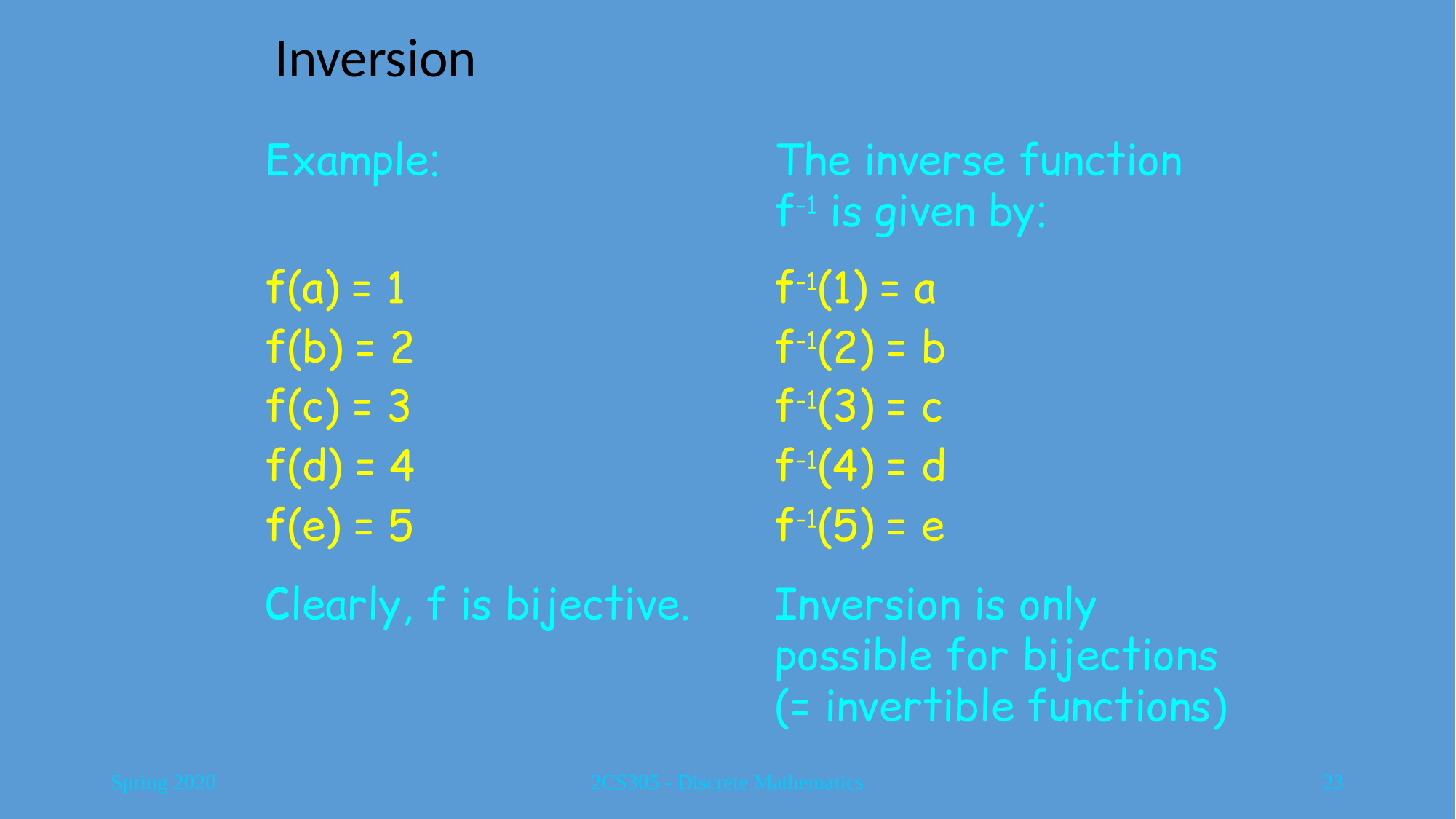

# Inversion
Example:

f(a) = 1
f(b) = 2
f(c) = 3
f(d) = 4
f(e) = 5

Clearly, f is bijective.
The inverse function  f-1 is given by:

f-1(1) = a
f-1(2) = b
f-1(3) = c
f-1(4) = d
f-1(5) = e

Inversion is only possible for bijections
(= invertible functions)
Spring 2020
2CS305 - Discrete Mathematics
23